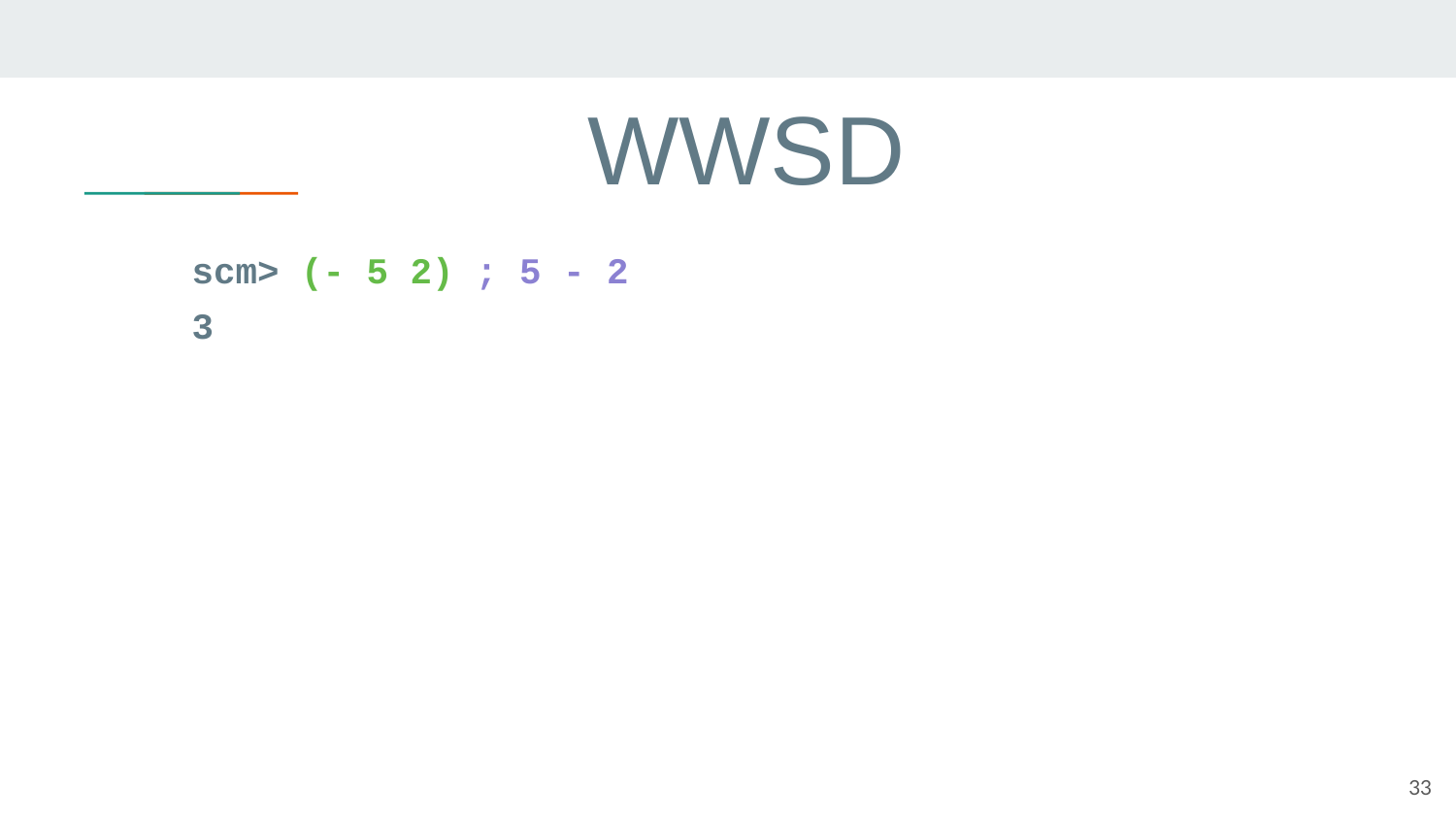

# WWSD

scm> (- 5 2) ; 5 - 2
3

33